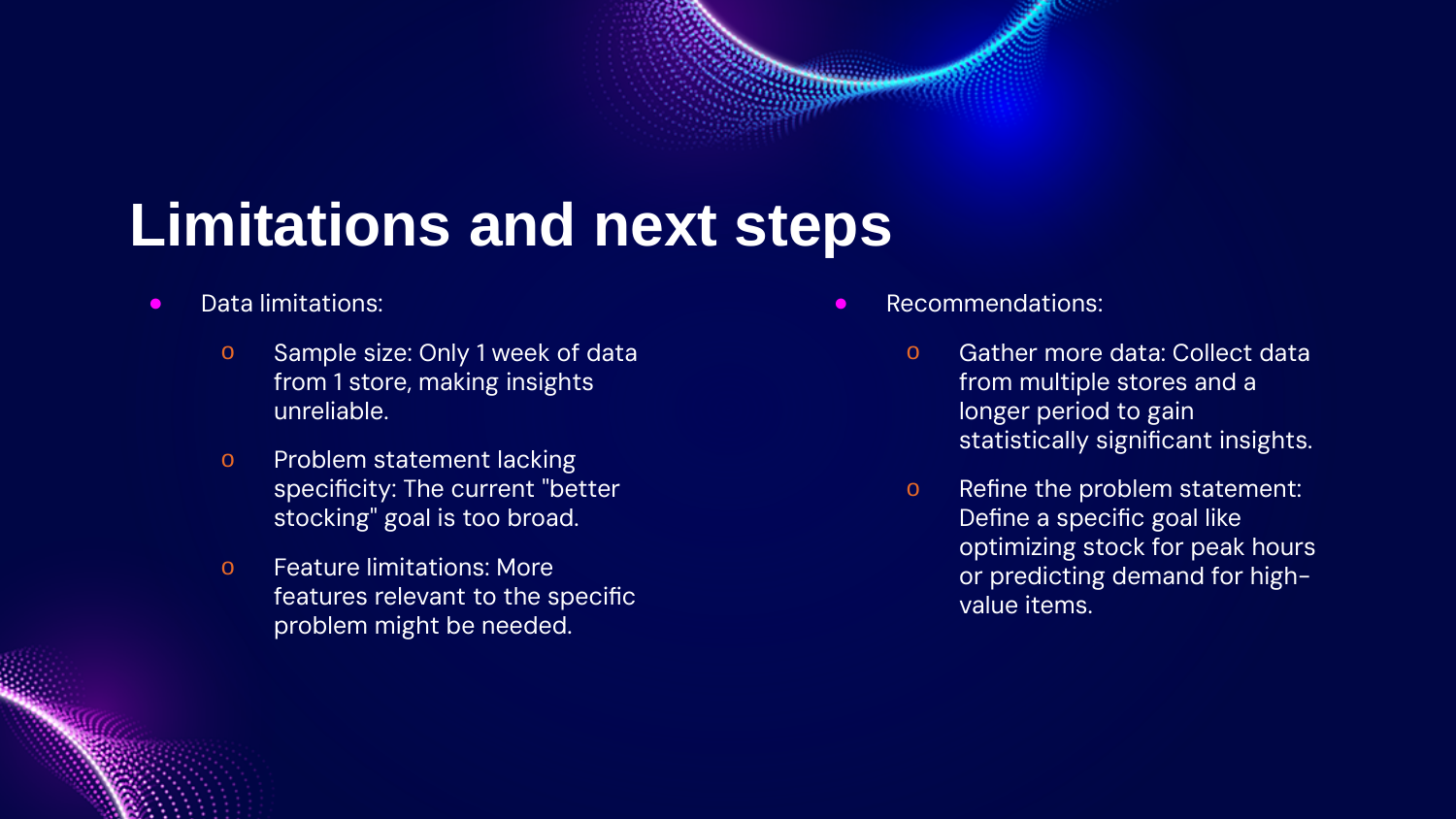

# Limitations and next steps
Data limitations:
Sample size: Only 1 week of data from 1 store, making insights unreliable.
Problem statement lacking specificity: The current "better stocking" goal is too broad.
Feature limitations: More features relevant to the specific problem might be needed.

Recommendations:
Gather more data: Collect data from multiple stores and a longer period to gain statistically significant insights.
Refine the problem statement: Define a specific goal like optimizing stock for peak hours or predicting demand for high-value items.